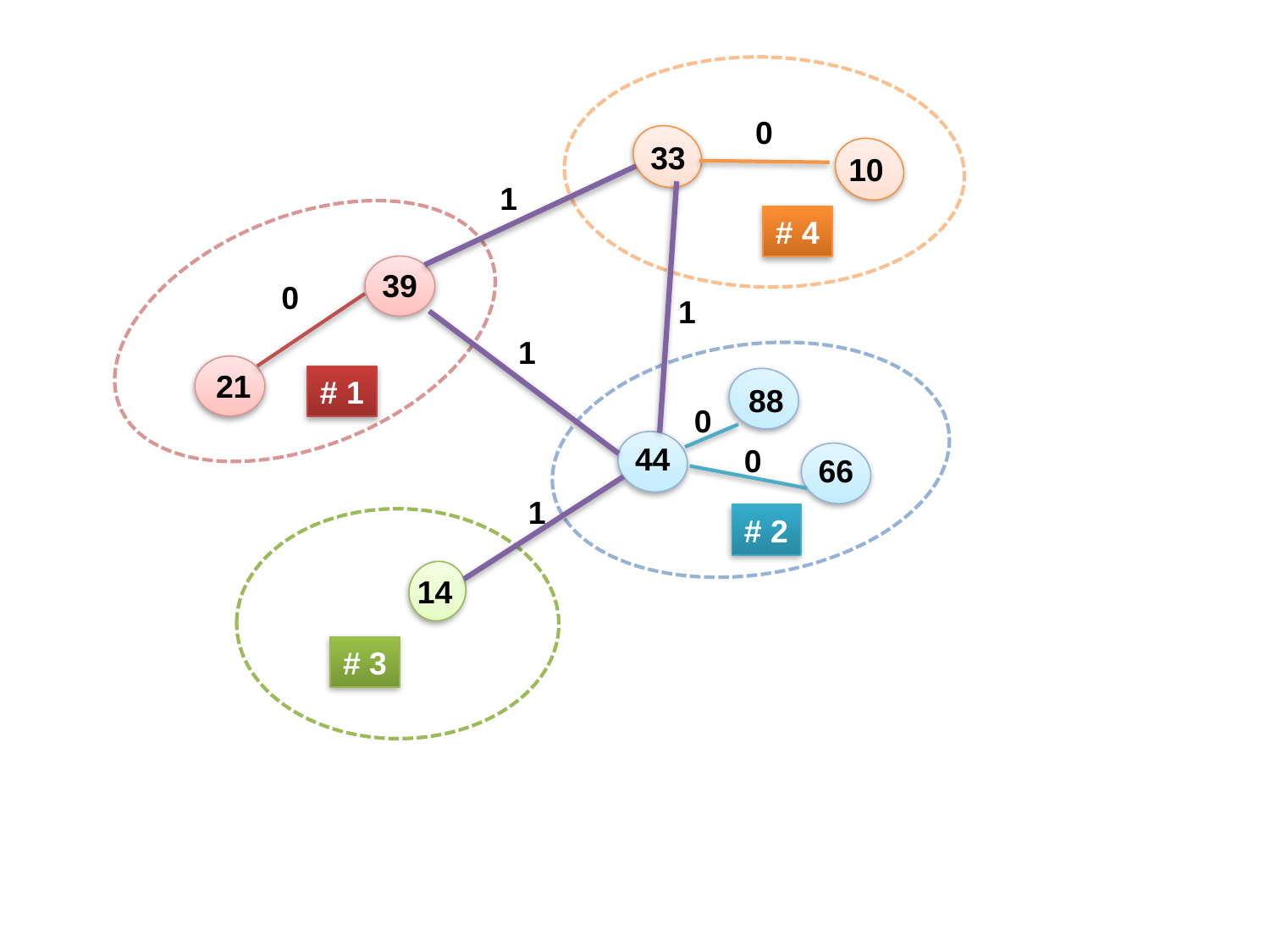

0
33
10
1
# 4

39
0
1
1

21
# 1

88
0
44
0
66
1
# 2

14
# 3